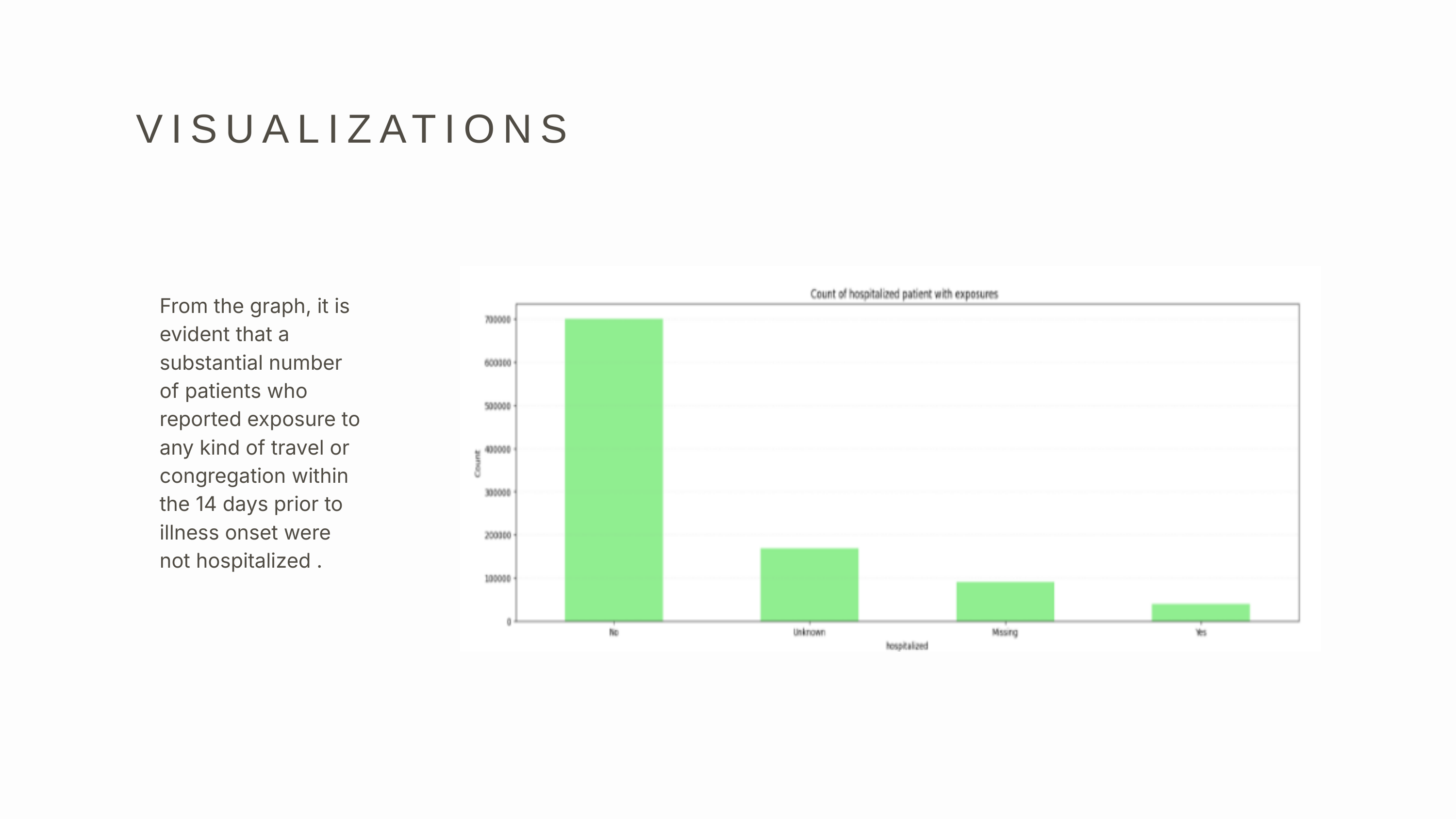

VISUALIZATIONS

From the graph, it is evident that a substantial number of patients who reported exposure to any kind of travel or congregation within the 14 days prior to illness onset were not hospitalized .